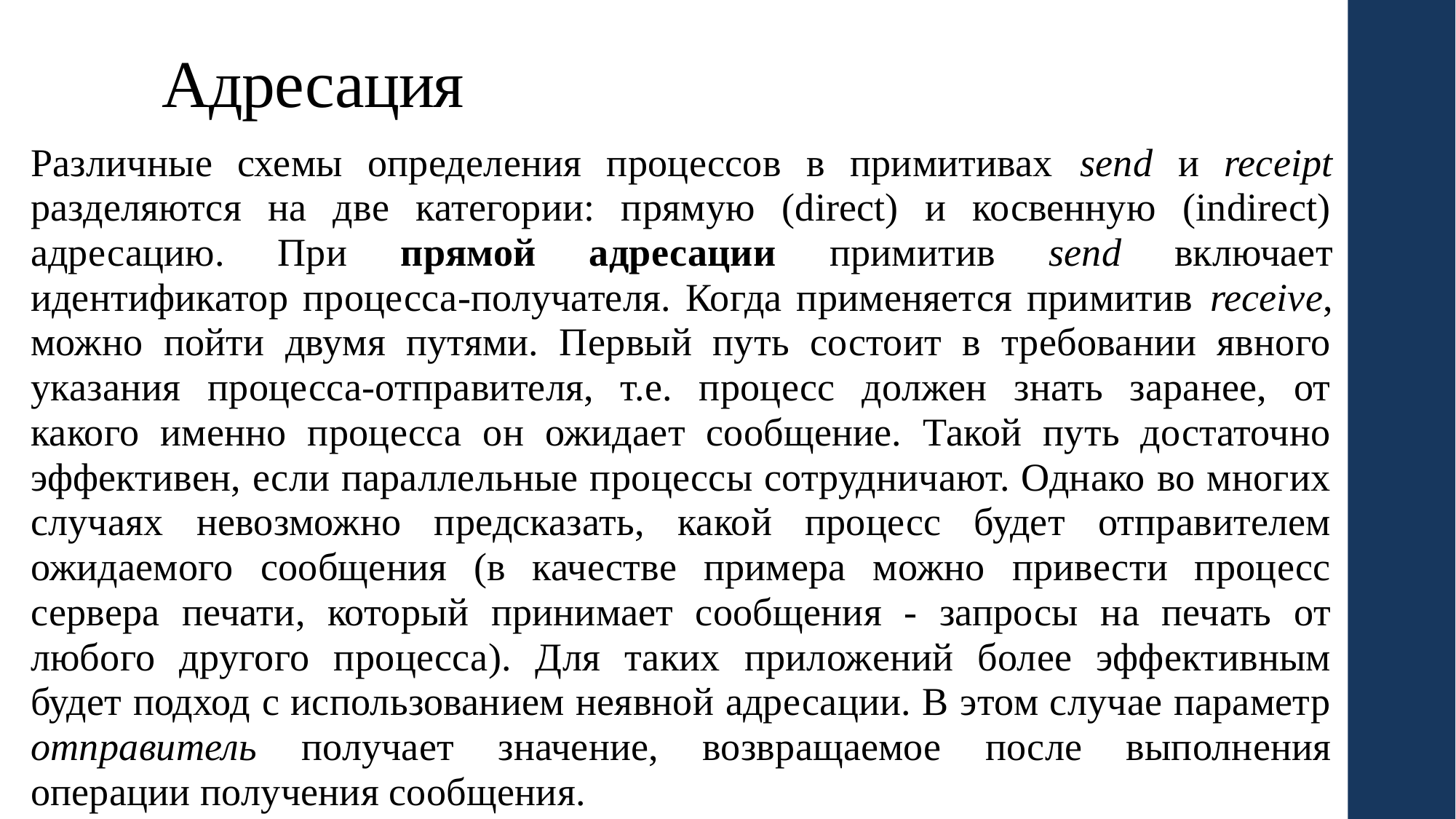

# Адресация
Различные схемы определения процессов в примитивах send и receipt разделяются на две категории: прямую (direct) и косвенную (indirect) адресацию. При прямой адресации примитив send включает идентификатор процесса-получателя. Когда применяется примитив receive, можно пойти двумя путями. Первый путь состоит в требовании явного указания процесса-отправителя, т.е. процесс должен знать заранее, от какого именно процесса он ожидает сообщение. Такой путь достаточно эффективен, если параллельные процессы сотрудничают. Однако во многих случаях невозможно предсказать, какой процесс будет отправителем ожидаемого сообщения (в качестве примера можно привести процесс сервера печати, который принимает сообщения - запросы на печать от любого другого процесса). Для таких приложений более эффективным будет подход с использованием неявной адресации. В этом случае параметр отправитель получает значение, возвращаемое после выполнения операции получения сообщения.